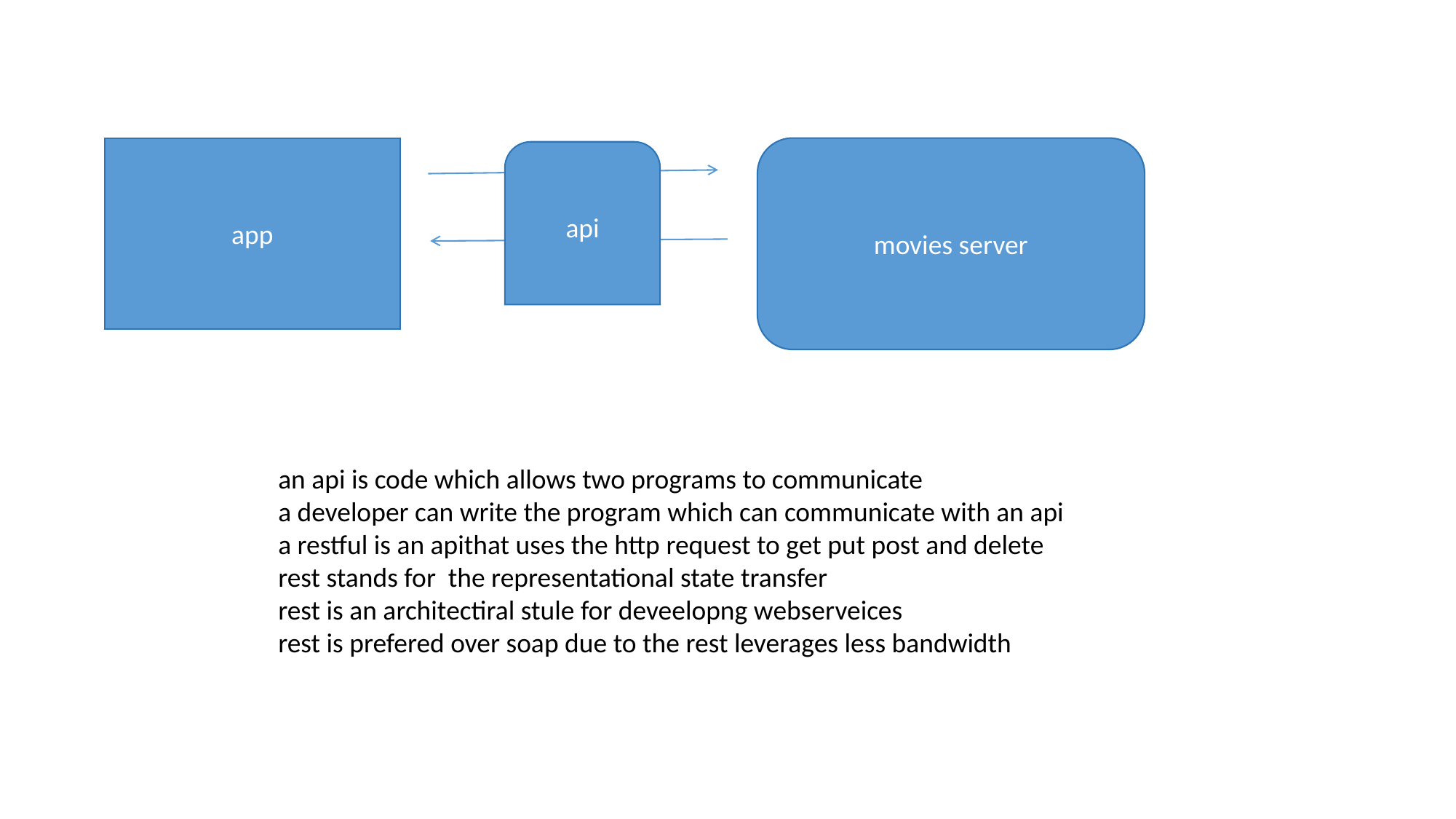

app
movies server
api
an api is code which allows two programs to communicate
a developer can write the program which can communicate with an api
a restful is an apithat uses the http request to get put post and delete
rest stands for  the representational state transfer
rest is an architectiral stule for deveelopng webserveices
rest is prefered over soap due to the rest leverages less bandwidth